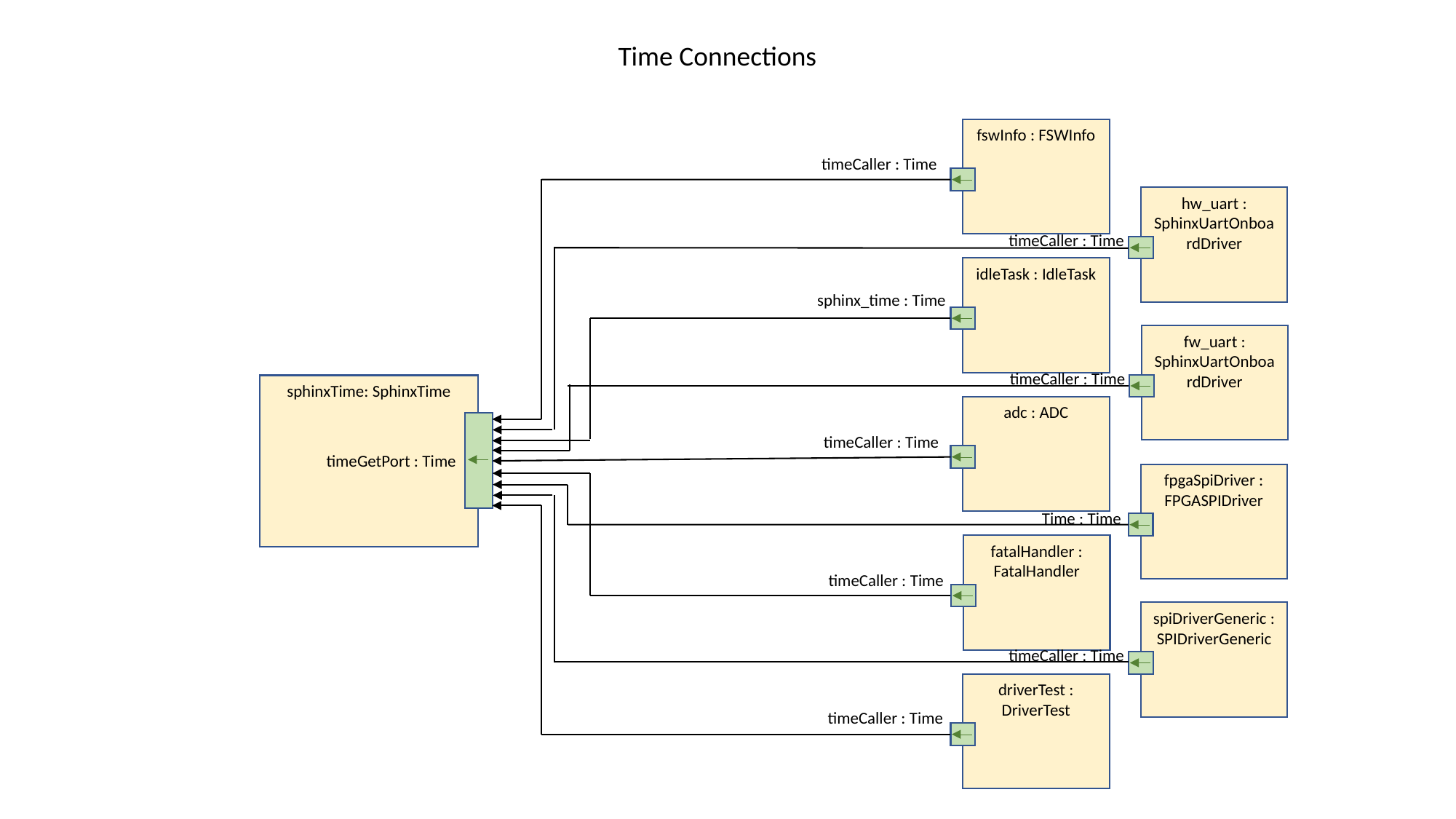

Time Connections
fswInfo : FSWInfo
timeCaller : Time

hw_uart : SphinxUartOnboardDriver
timeCaller : Time

idleTask : IdleTask
sphinx_time : Time

fw_uart : SphinxUartOnboardDriver
timeCaller : Time

sphinxTime: SphinxTime
adc : ADC

timeCaller : Time
timeGetPort : Time

fpgaSpiDriver : FPGASPIDriver
Time : Time

fatalHandler : FatalHandler
timeCaller : Time

spiDriverGeneric : SPIDriverGeneric
timeCaller : Time

driverTest : DriverTest
timeCaller : Time